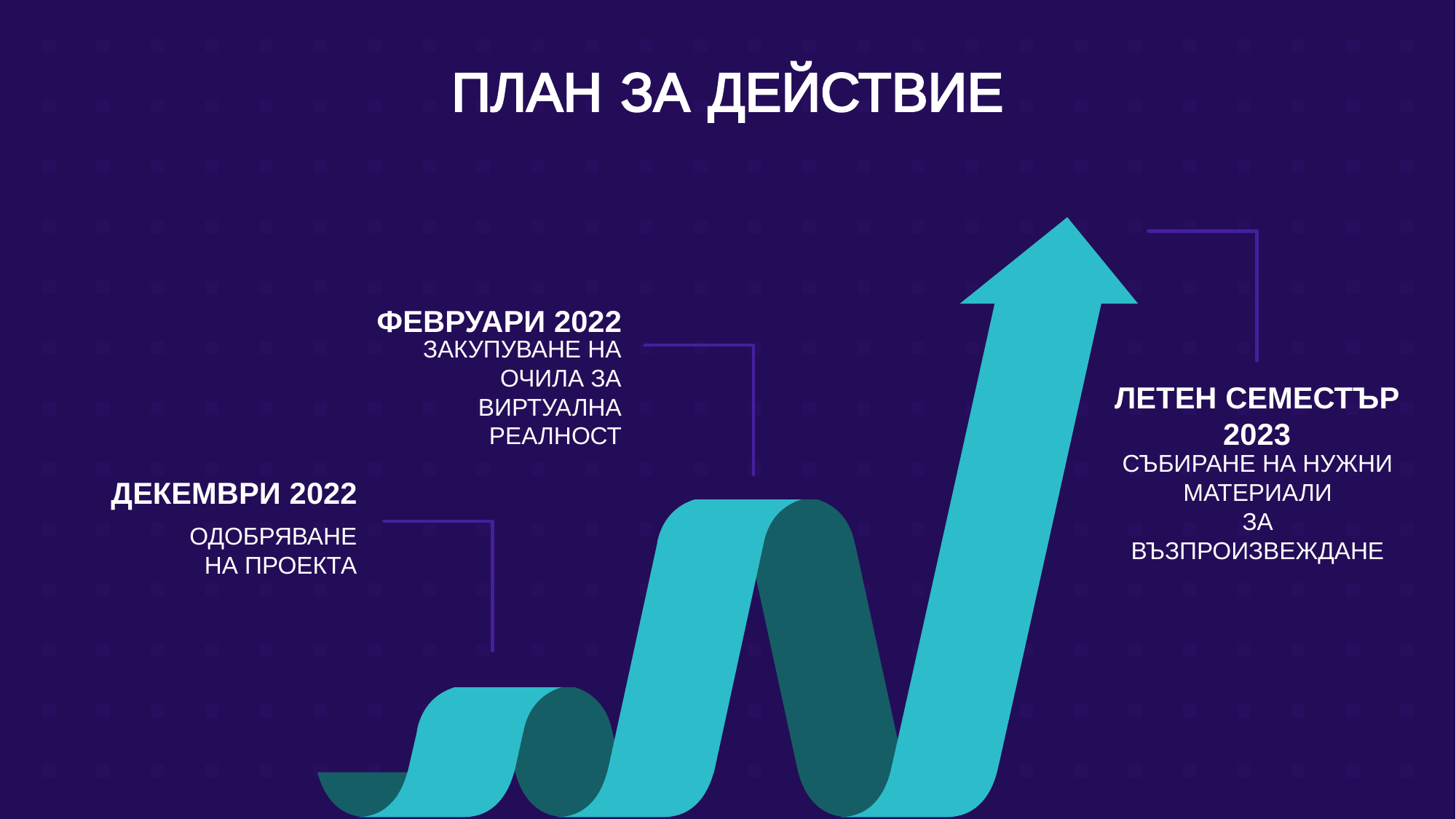

# ПЛАН ЗА ДЕЙСТВИЕ

ФЕВРУАРИ 2022

ЗАКУПУВАНЕ НА ОЧИЛА ЗА ВИРТУАЛНА РЕАЛНОСТ
ЛЕТЕН СЕМЕСТЪР 2023
СЪБИРАНЕ НА НУЖНИ МАТЕРИАЛИ
ЗА ВЪЗПРОИЗВЕЖДАНЕ
ДЕКЕМВРИ 2022
ОДОБРЯВАНЕ
НА ПРОЕКТА